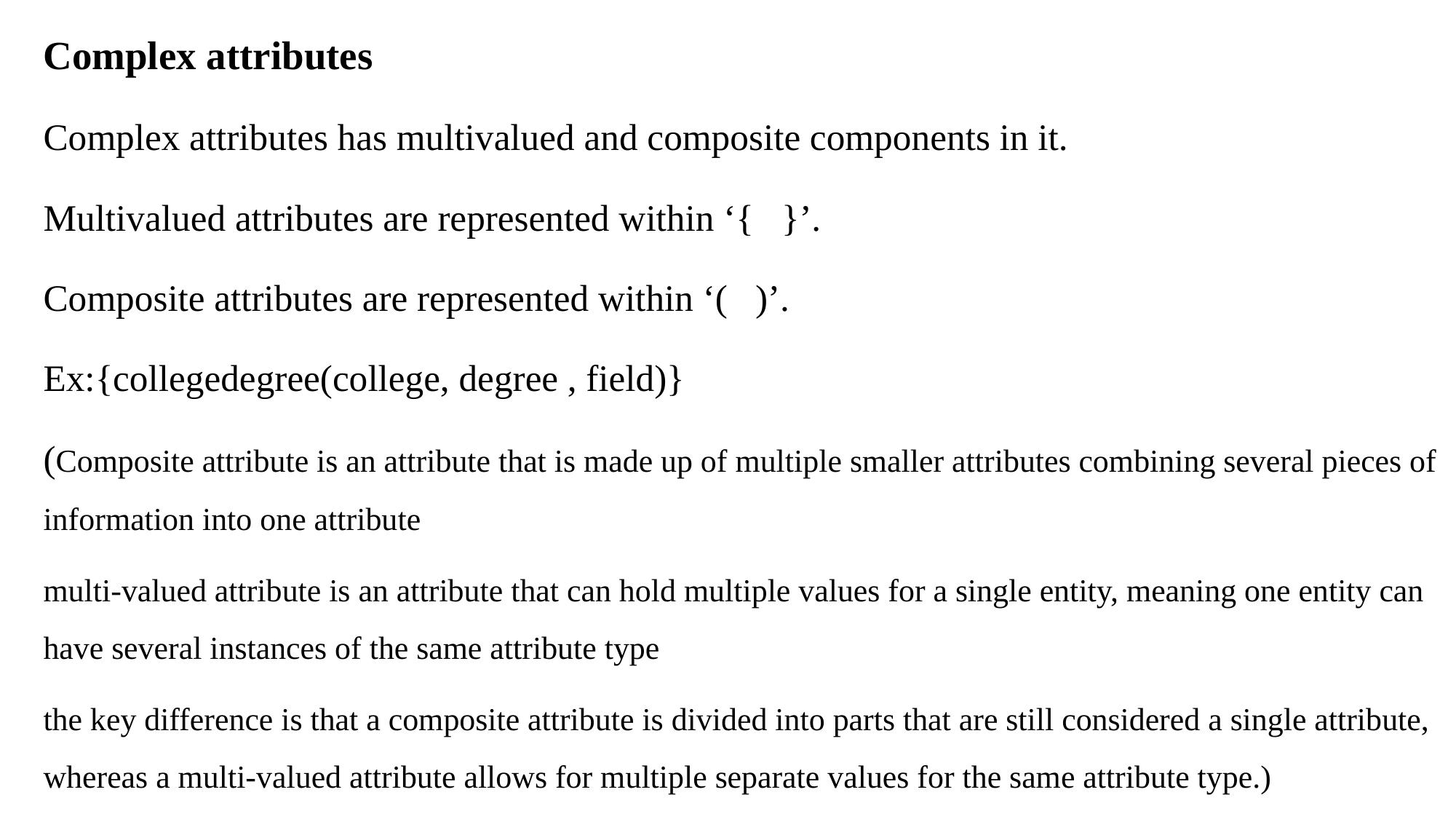

Complex attributes
Complex attributes has multivalued and composite components in it.
Multivalued attributes are represented within ‘{   }’.
Composite attributes are represented within ‘(   )’.
Ex:{collegedegree(college, degree , field)}
(Composite attribute is an attribute that is made up of multiple smaller attributes combining several pieces of information into one attribute
multi-valued attribute is an attribute that can hold multiple values for a single entity, meaning one entity can have several instances of the same attribute type
the key difference is that a composite attribute is divided into parts that are still considered a single attribute, whereas a multi-valued attribute allows for multiple separate values for the same attribute type.)